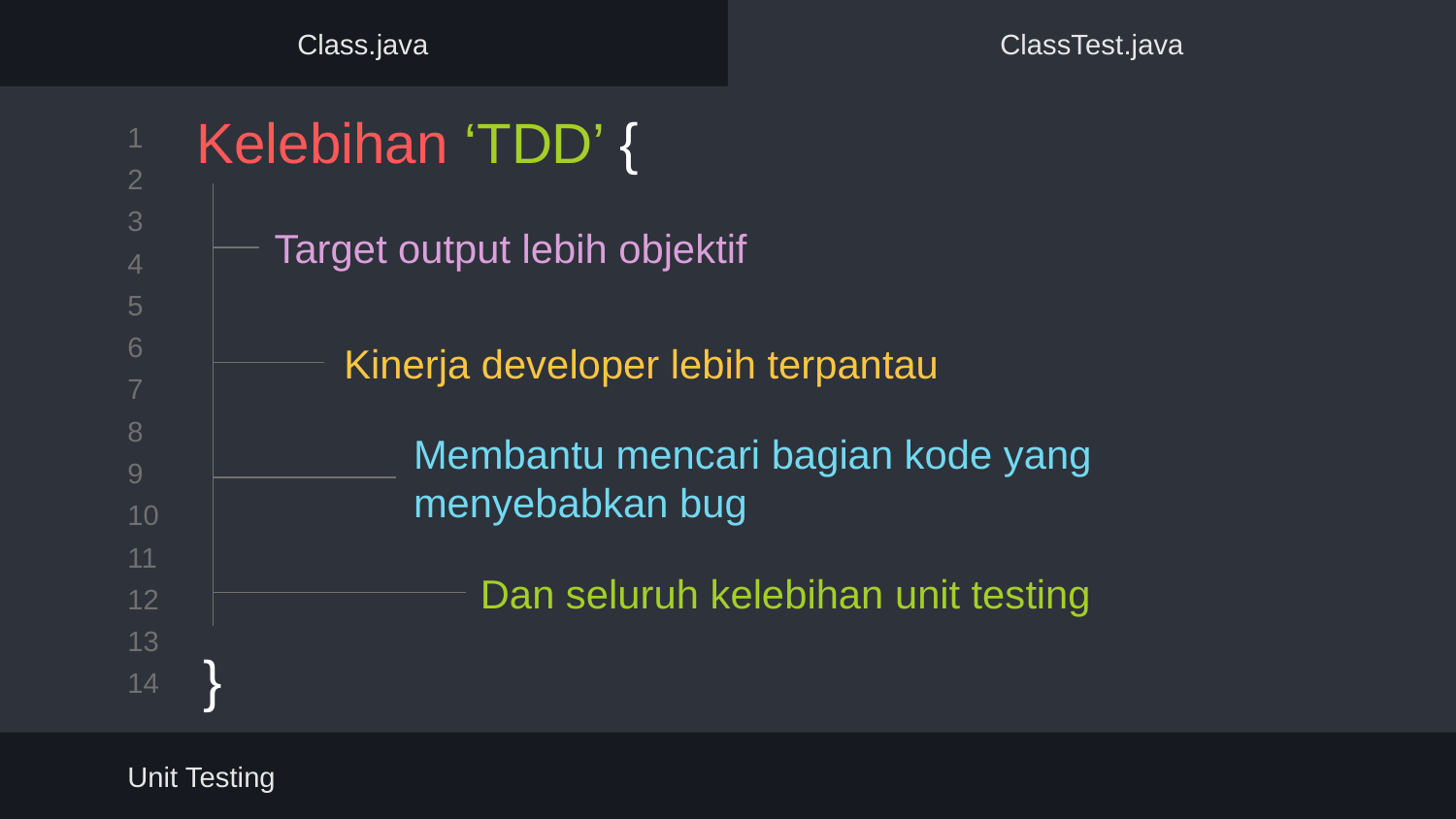

Class.java
ClassTest.java
# Kelebihan ‘TDD’ {
Target output lebih objektif
Kinerja developer lebih terpantau

Membantu mencari bagian kode yang menyebabkan bug

Dan seluruh kelebihan unit testing

}
Unit Testing